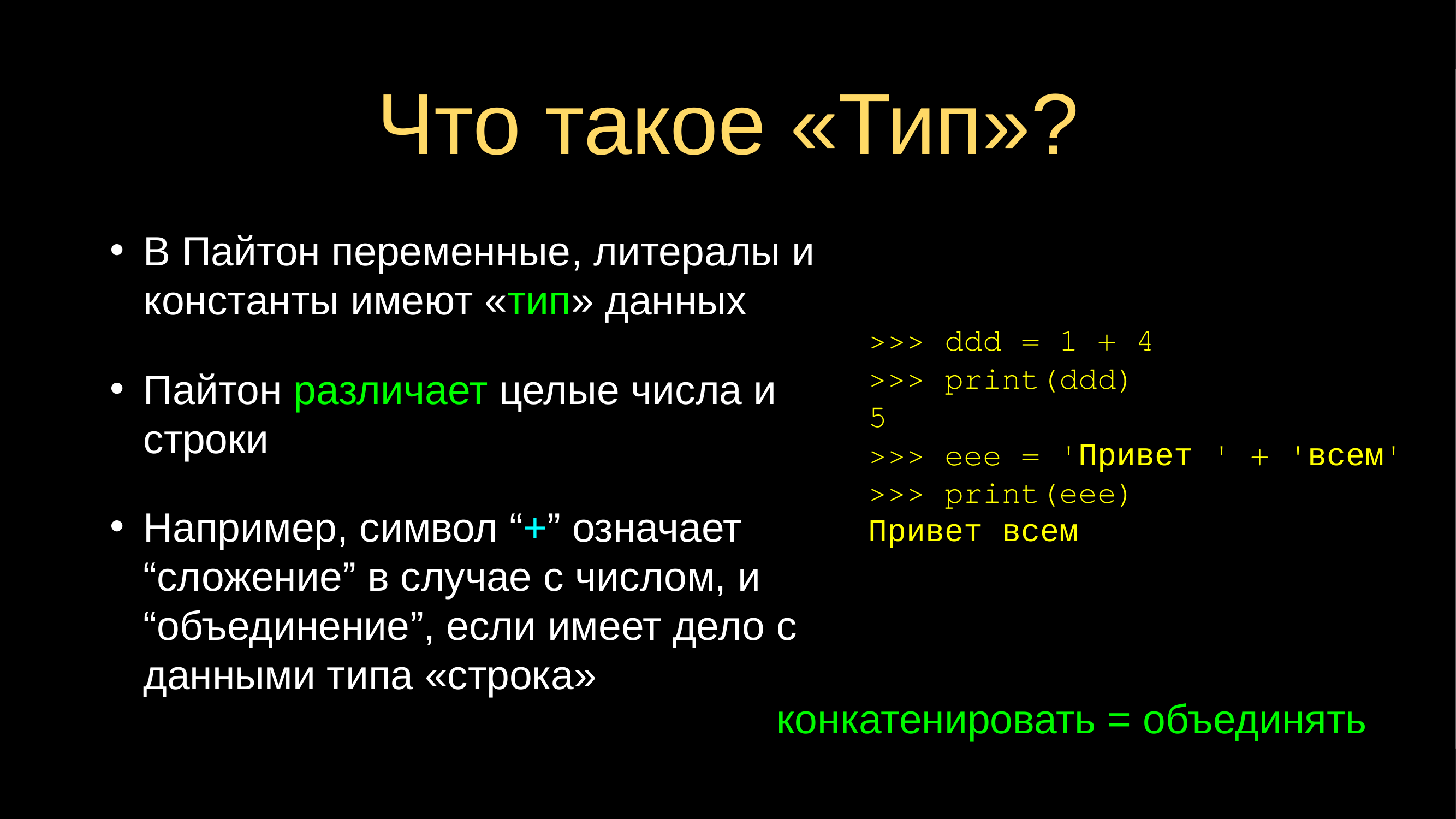

# Что такое «Тип»?
В Пайтон переменные, литералы и константы имеют «тип» данных
Пайтон различает целые числа и строки
Например, символ “+” означает “сложение” в случае с числом, и “объединение”, если имеет дело с данными типа «строка»
>>> ddd = 1 + 4
>>> print(ddd)
5
>>> eee = 'Привет ' + 'всем'
>>> print(eee)
Привет всем
конкатенировать = объединять